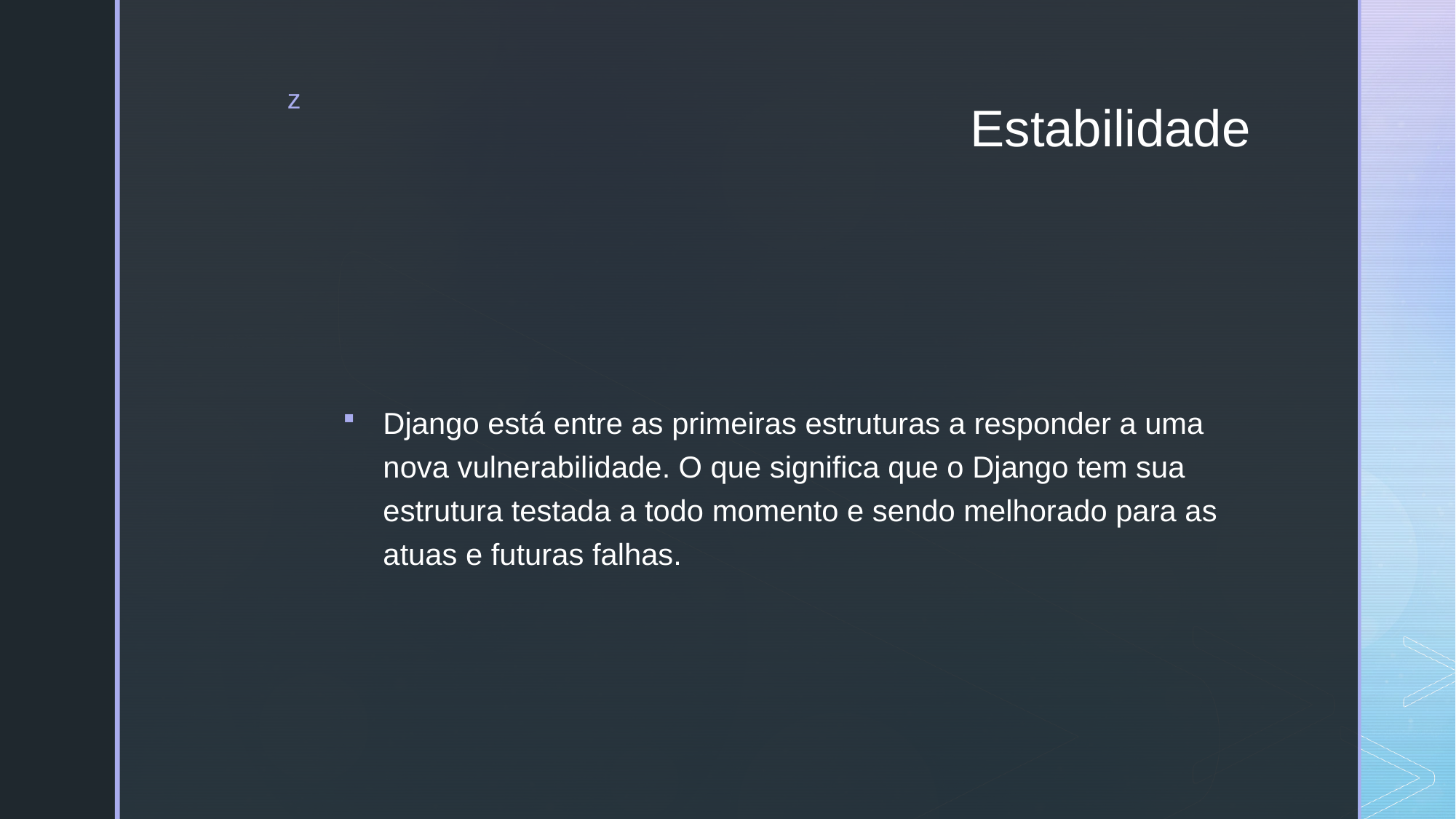

# Estabilidade
Django está entre as primeiras estruturas a responder a uma nova vulnerabilidade. O que significa que o Django tem sua estrutura testada a todo momento e sendo melhorado para as atuas e futuras falhas.